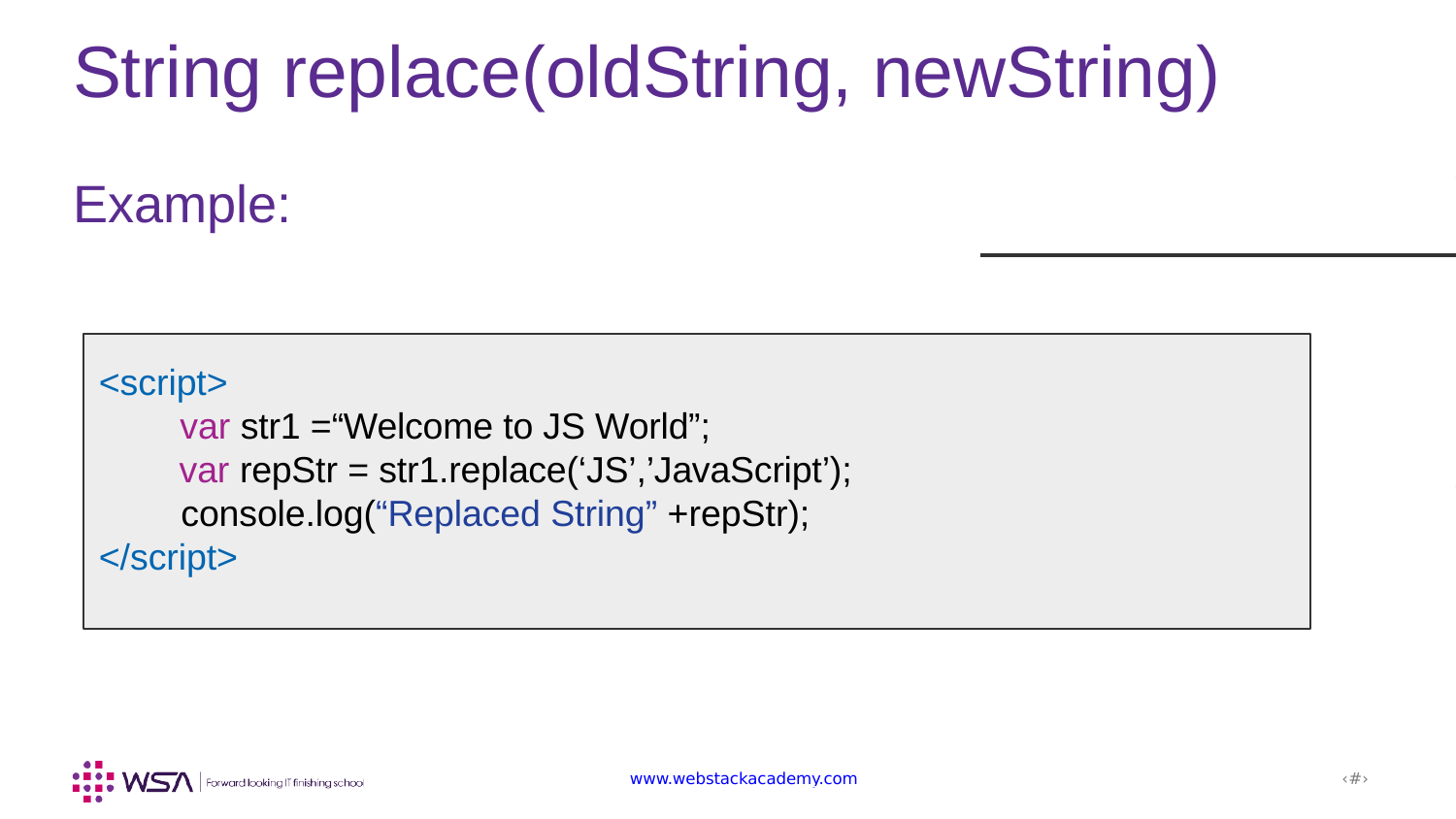

String replace(oldString, newString)

Example:

<script>
        var str1 =“Welcome to JS World”;
        var repStr = str1.replace(‘JS’,’JavaScript’);
 console.log(“Replaced String” +repStr);
</script>

www.webstackacademy.com
‹#›